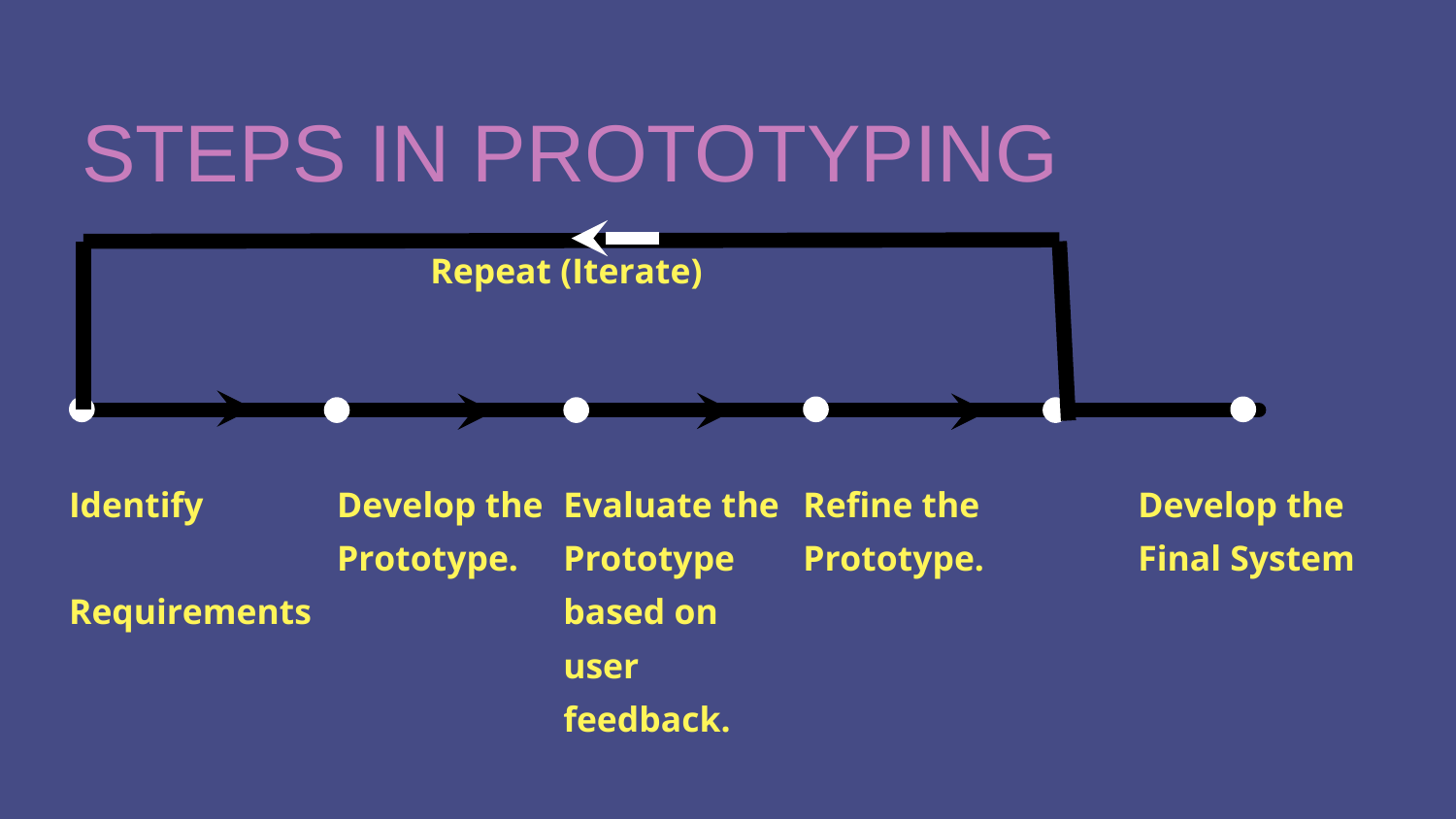

STEPS IN PROTOTYPING
Repeat (Iterate)

Evaluate the Prototype based on user feedback.

Refine the Prototype.

Identify

Requirements
Develop the Prototype.

Develop the Final System